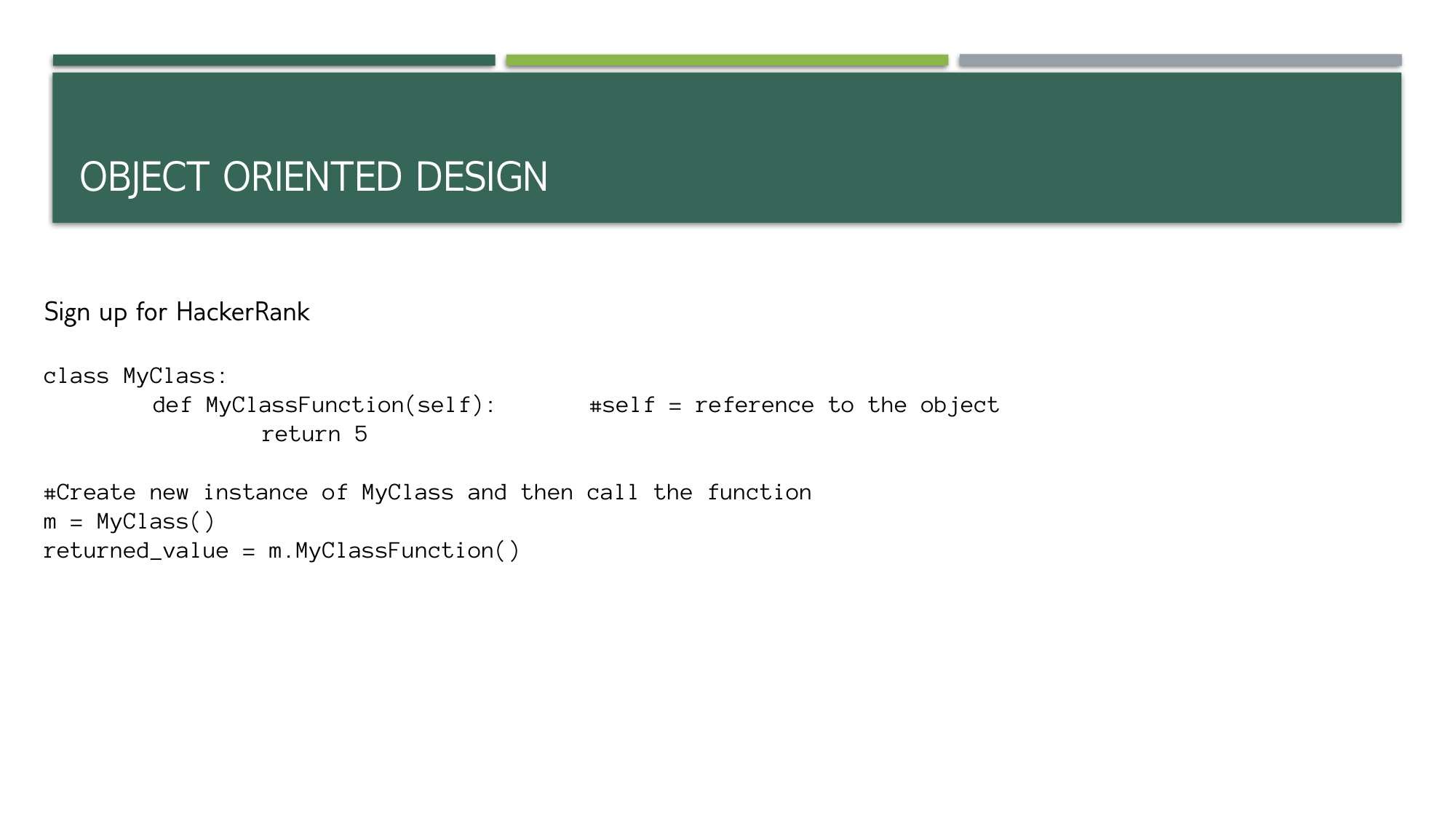

# Object Oriented Design
Sign up for HackerRank

class MyClass:
	def MyClassFunction(self): 	#self = reference to the object
		return 5

#Create new instance of MyClass and then call the function
m = MyClass()
returned_value = m.MyClassFunction()